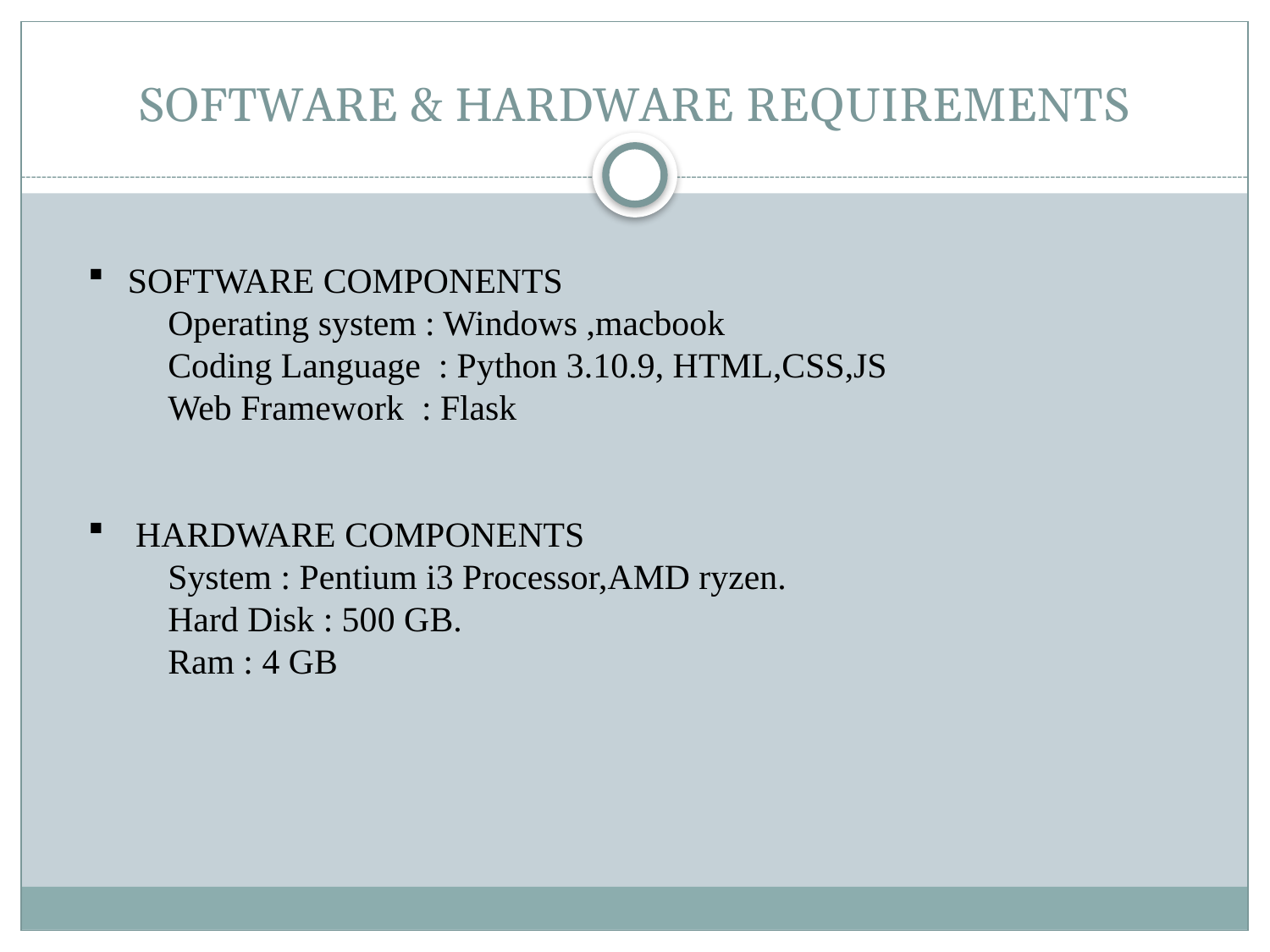

# SOFTWARE & HARDWARE REQUIREMENTS
SOFTWARE COMPONENTS
         Operating system : Windows ,macbook
         Coding Language  : Python 3.10.9, HTML,CSS,JS
         Web Framework  : Flask

HARDWARE COMPONENTS
         System : Pentium i3 Processor,AMD ryzen.
         Hard Disk : 500 GB.
         Ram : 4 GB